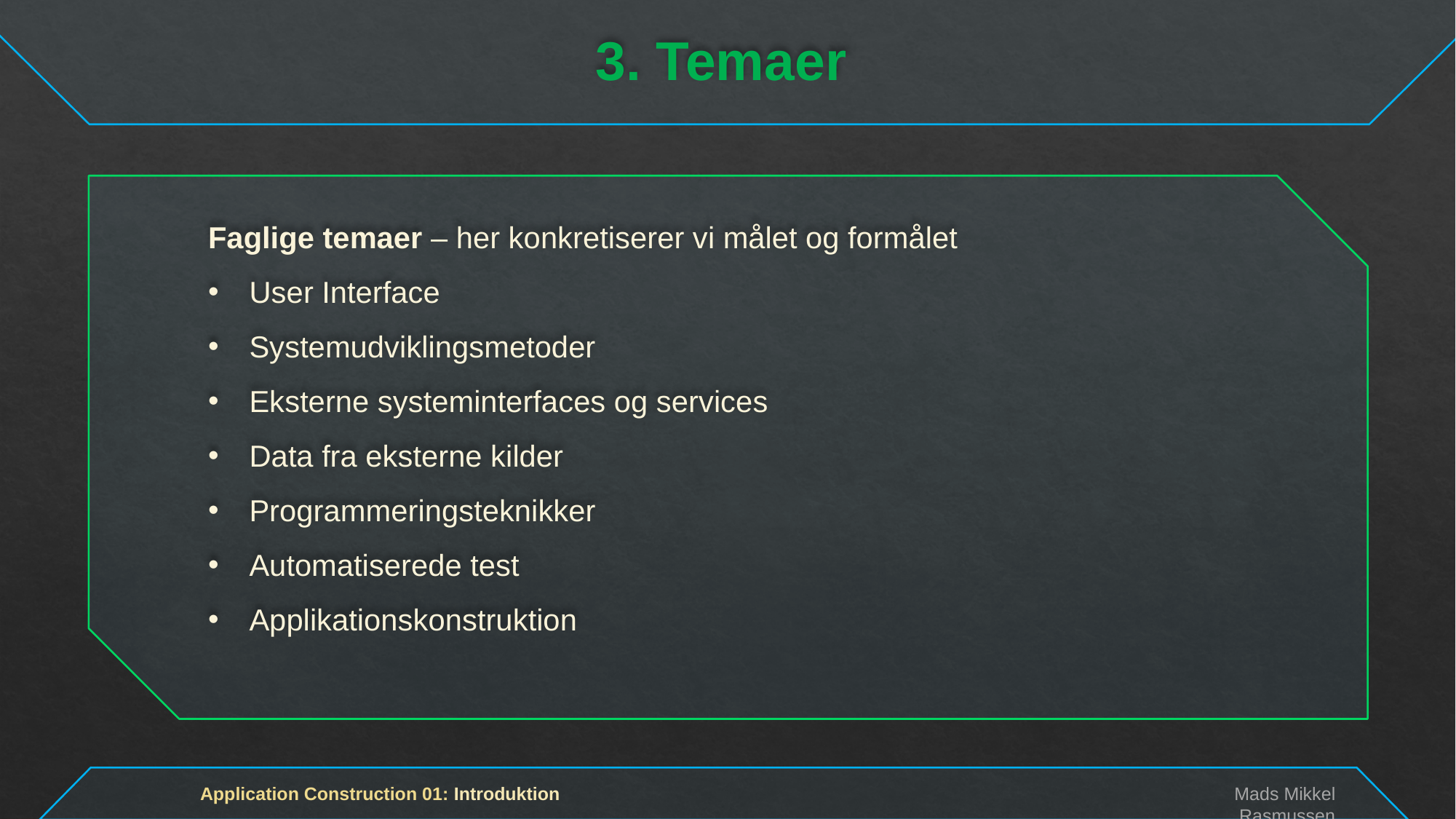

# 3. Temaer

Faglige temaer – her konkretiserer vi målet og formålet
User Interface
Systemudviklingsmetoder
Eksterne systeminterfaces og services
Data fra eksterne kilder
Programmeringsteknikker
Automatiserede test
Applikationskonstruktion

Application Construction 01: Introduktion
Mads Mikkel Rasmussen